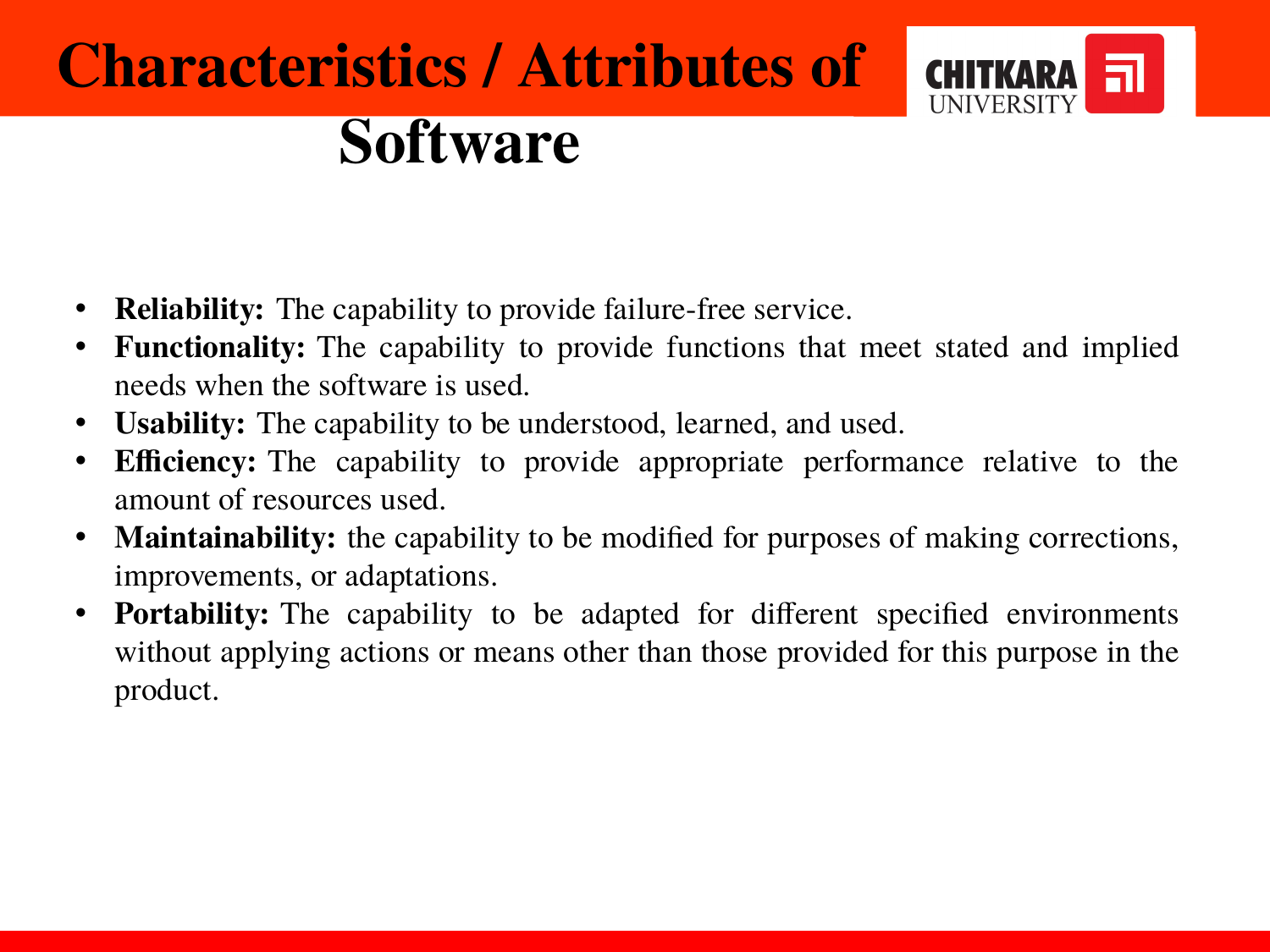

Characteristics / Attributes of Software

Reliability: The capability to provide failure-free service.
Functionality: The capability to provide functions that meet stated and implied needs when the software is used.
Usability: The capability to be understood, learned, and used.
Efficiency: The capability to provide appropriate performance relative to the amount of resources used.
Maintainability: the capability to be modified for purposes of making corrections, improvements, or adaptations.
Portability: The capability to be adapted for different specified environments without applying actions or means other than those provided for this purpose in the product.